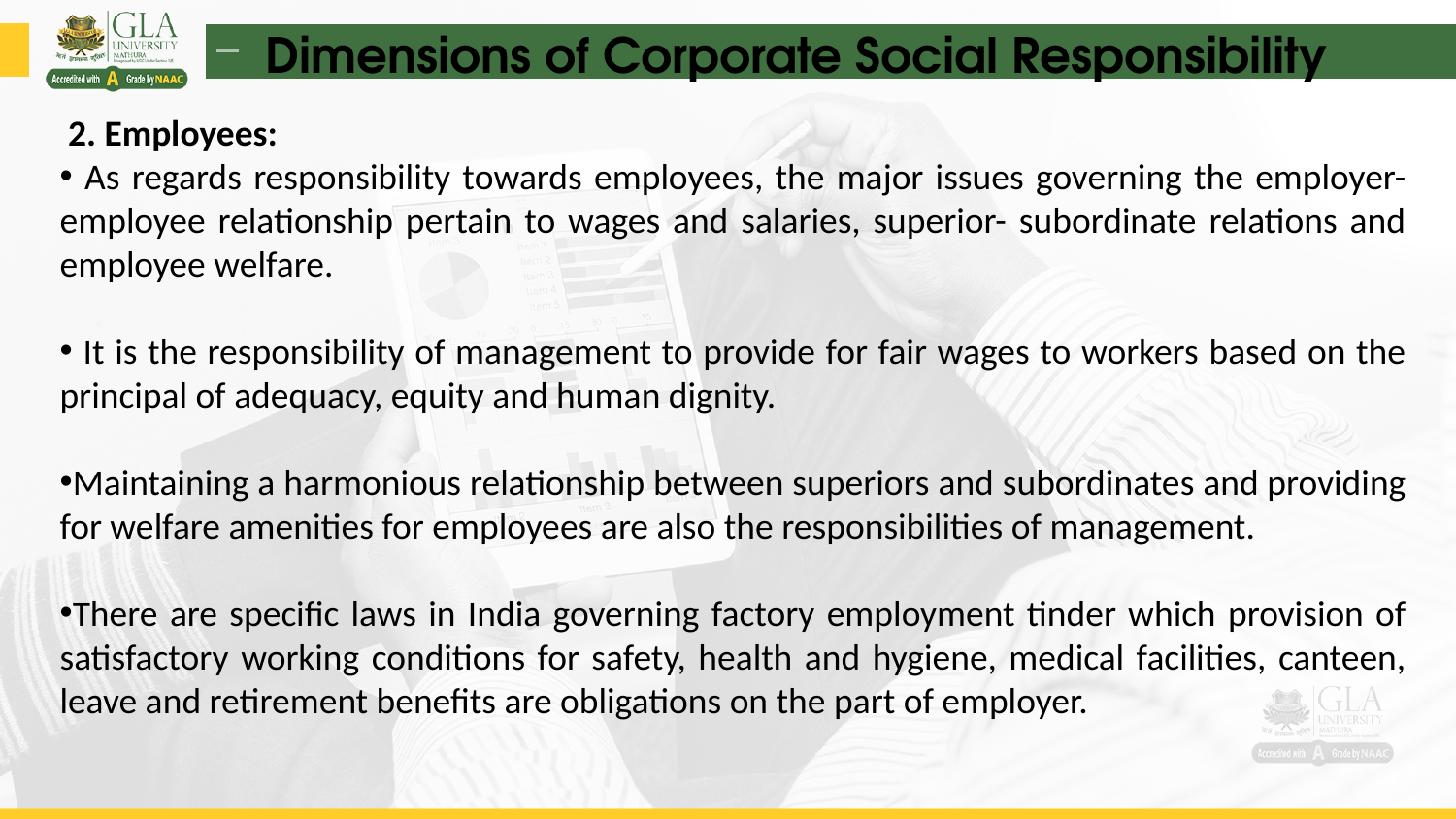

Dimensions of Corporate Social Responsibility
 2. Employees:
 As regards responsibility towards employees, the major issues governing the employer-employee relationship pertain to wages and salaries, superior- subordinate relations and employee welfare.

 It is the responsibility of management to provide for fair wages to workers based on the principal of adequacy, equity and human dignity.

Maintaining a harmonious relationship between superiors and subordinates and providing for welfare amenities for employees are also the responsibilities of management.

There are specific laws in India governing factory employment tinder which provision of satisfactory working conditions for safety, health and hygiene, medical facilities, canteen, leave and retirement benefits are obligations on the part of employer.